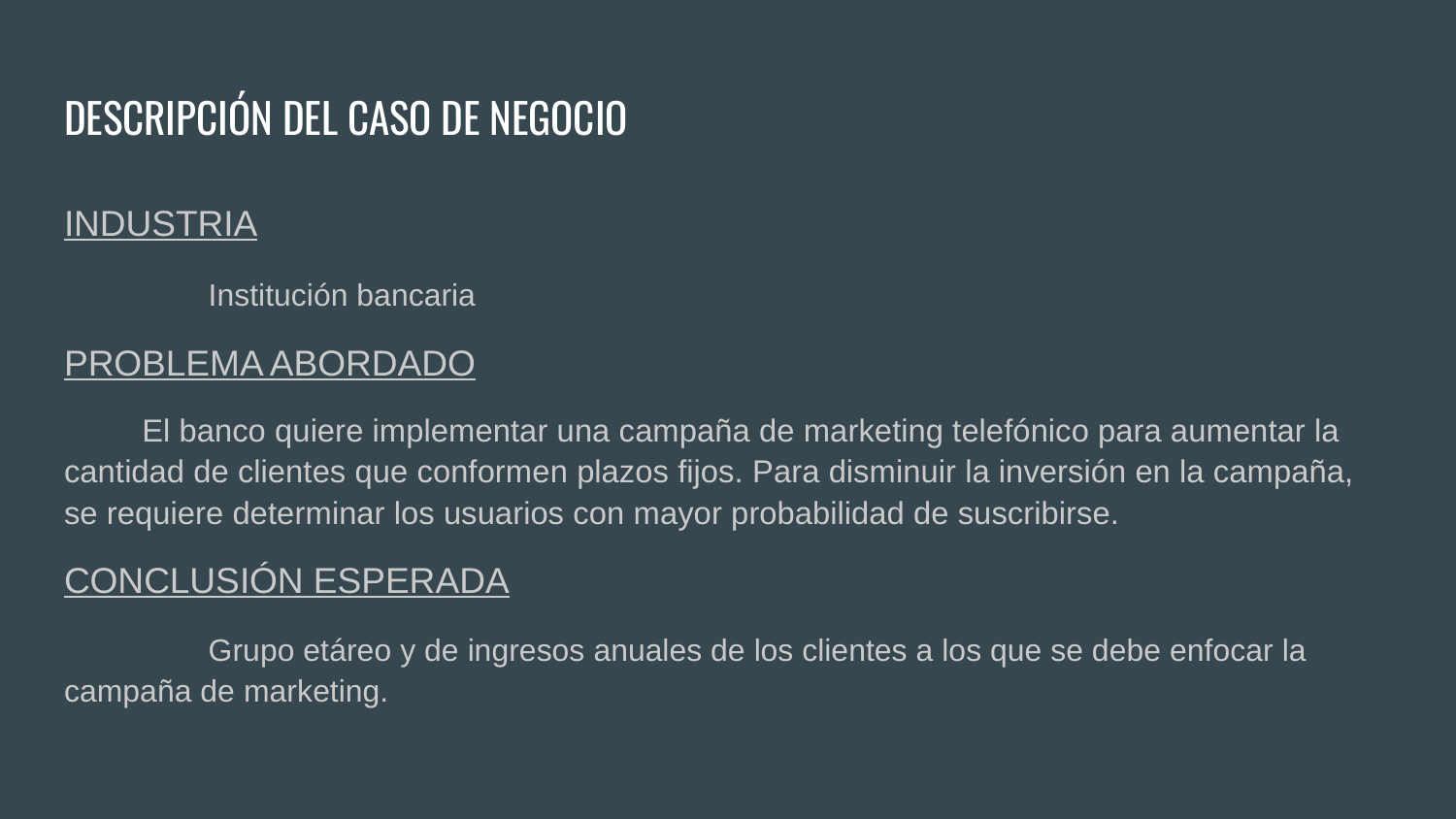

# DESCRIPCIÓN DEL CASO DE NEGOCIO
INDUSTRIA
	Institución bancaria
PROBLEMA ABORDADO
El banco quiere implementar una campaña de marketing telefónico para aumentar la cantidad de clientes que conformen plazos fijos. Para disminuir la inversión en la campaña, se requiere determinar los usuarios con mayor probabilidad de suscribirse.
CONCLUSIÓN ESPERADA
	Grupo etáreo y de ingresos anuales de los clientes a los que se debe enfocar la campaña de marketing.